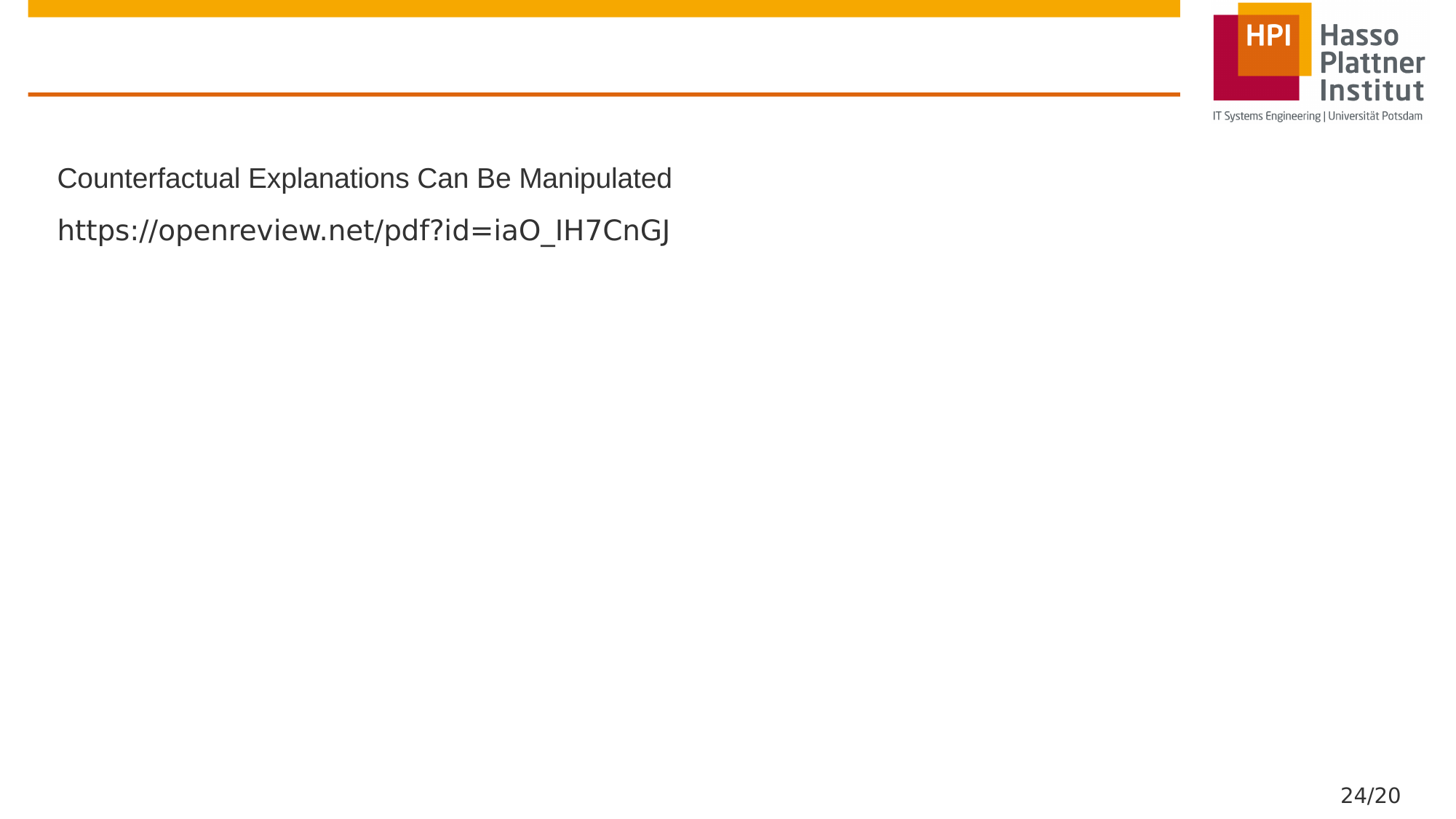

#
Counterfactual Explanations Can Be Manipulated
https://openreview.net/pdf?id=iaO_IH7CnGJ